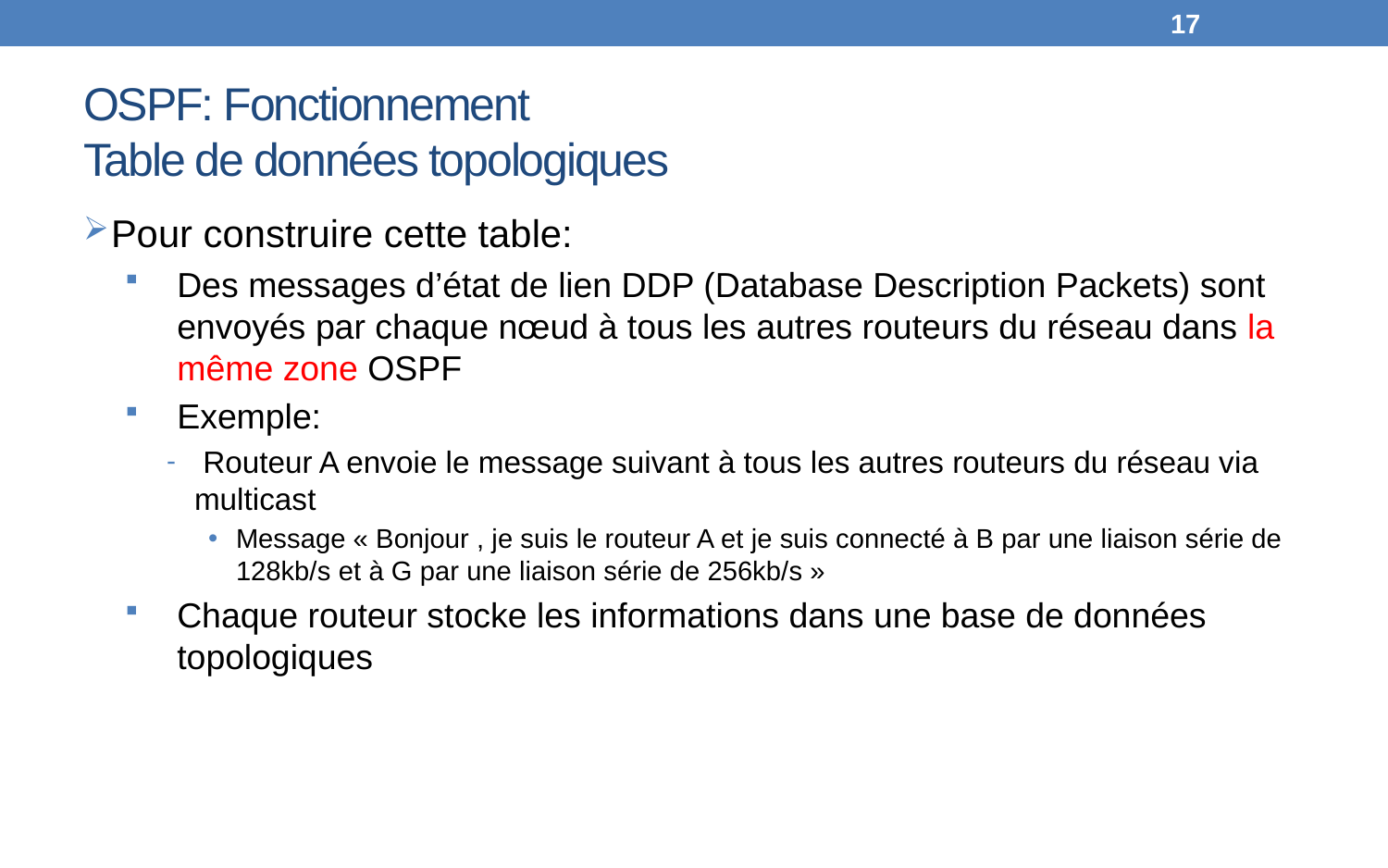

17
# OSPF: Fonctionnement Table de données topologiques
Pour construire cette table:
Des messages d’état de lien DDP (Database Description Packets) sont envoyés par chaque nœud à tous les autres routeurs du réseau dans la même zone OSPF
Exemple:
 Routeur A envoie le message suivant à tous les autres routeurs du réseau via multicast
Message « Bonjour , je suis le routeur A et je suis connecté à B par une liaison série de 128kb/s et à G par une liaison série de 256kb/s »
Chaque routeur stocke les informations dans une base de données topologiques